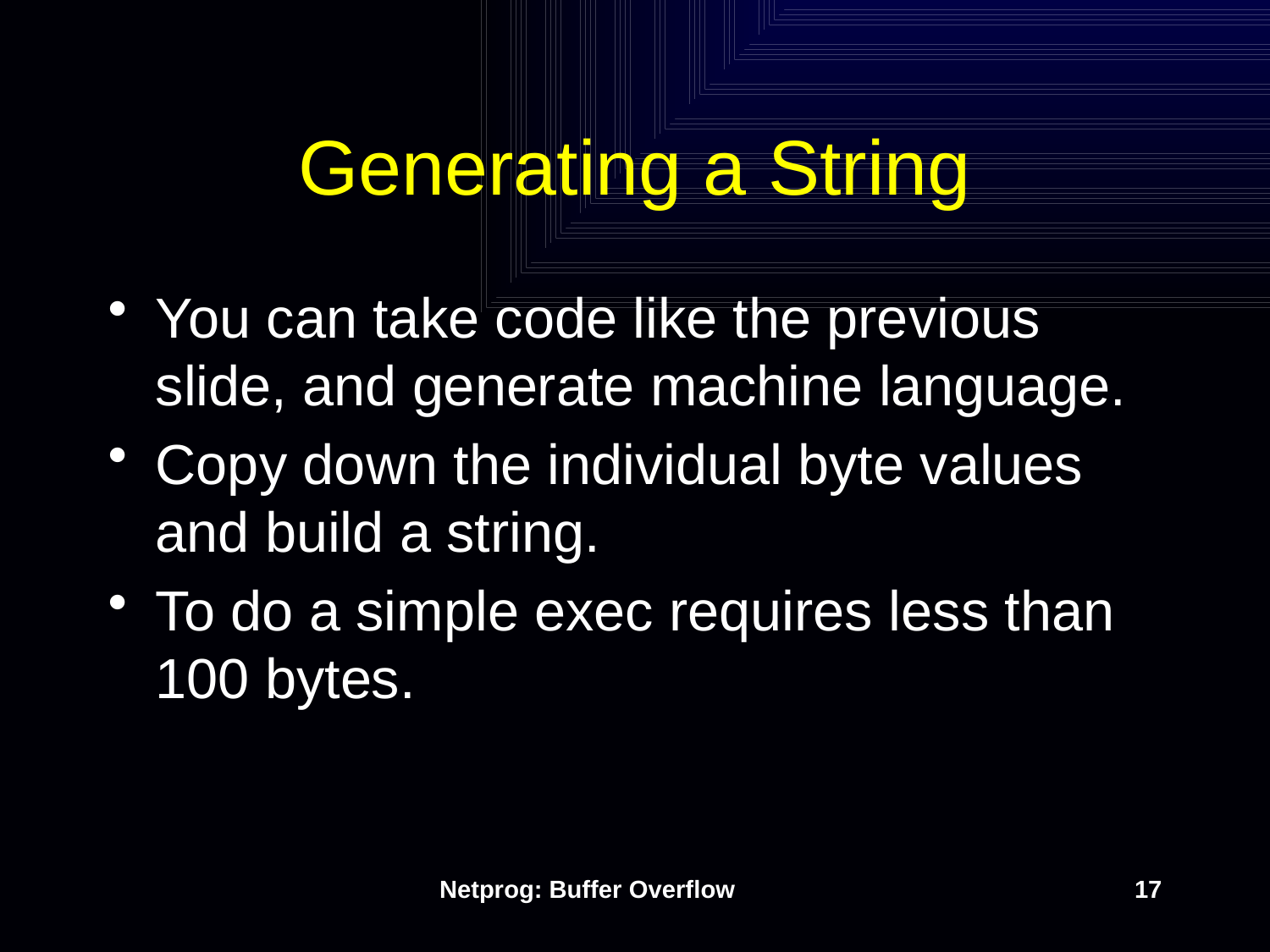

# Generating a String
You can take code like the previous slide, and generate machine language.
Copy down the individual byte values and build a string.
To do a simple exec requires less than 100 bytes.
Netprog: Buffer Overflow
17